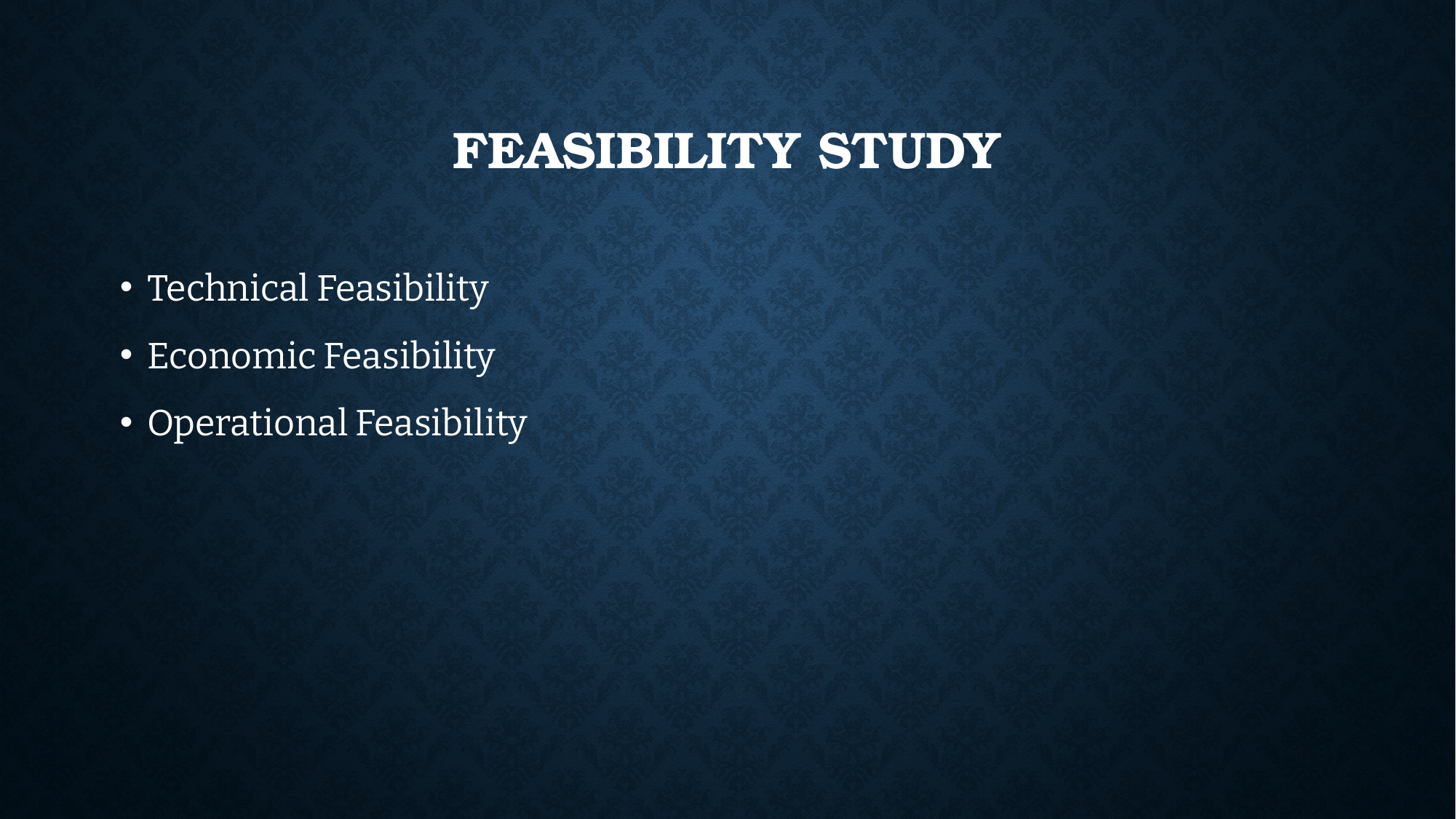

# FEASIBILITY STUDY
Technical Feasibility
Economic Feasibility
Operational Feasibility